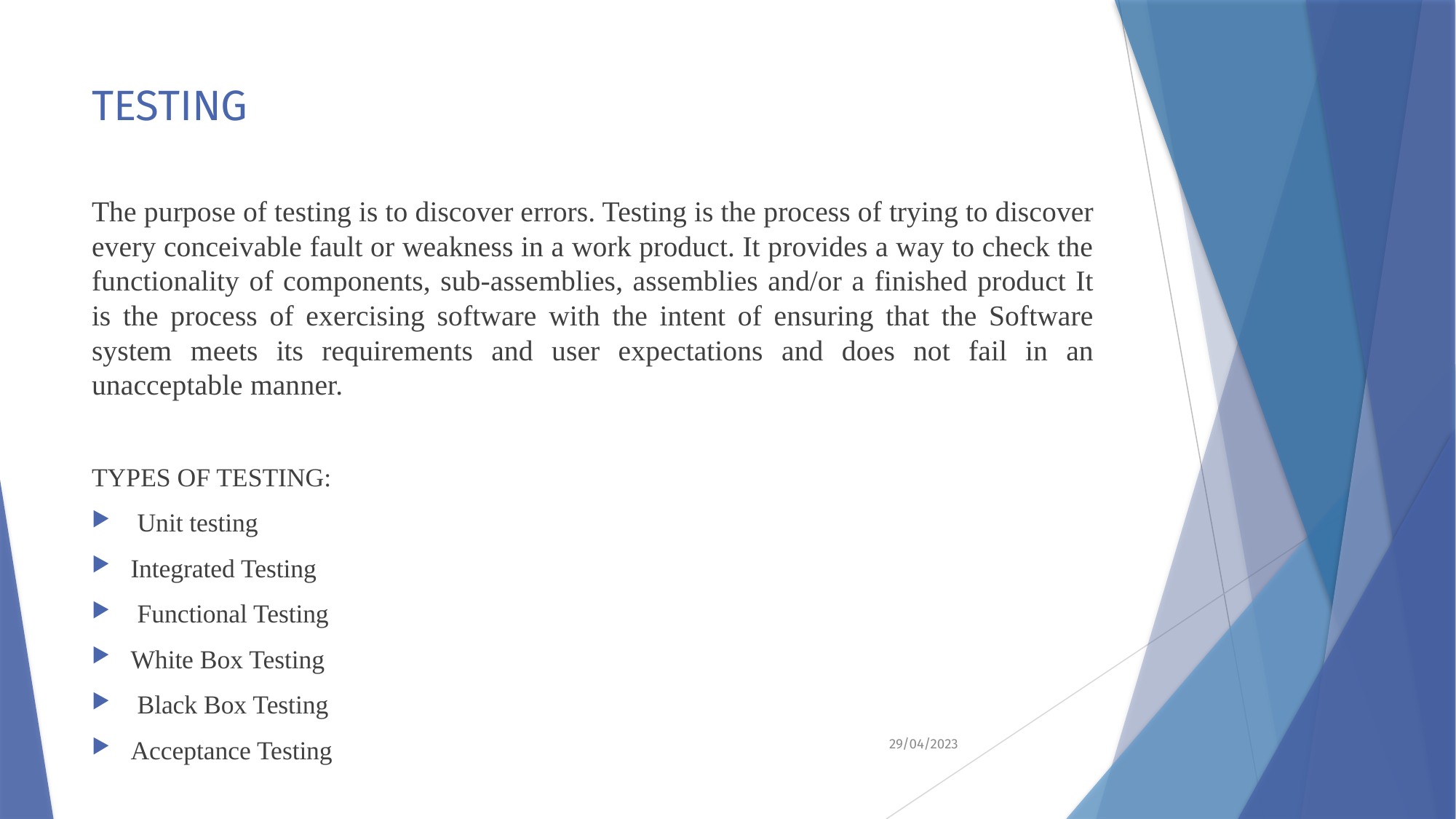

# TESTING
The purpose of testing is to discover errors. Testing is the process of trying to discover every conceivable fault or weakness in a work product. It provides a way to check the functionality of components, sub-assemblies, assemblies and/or a finished product It is the process of exercising software with the intent of ensuring that the Software system meets its requirements and user expectations and does not fail in an unacceptable manner.

TYPES OF TESTING:
 Unit testing
Integrated Testing
 Functional Testing
White Box Testing
 Black Box Testing
Acceptance Testing

29/04/2023
24